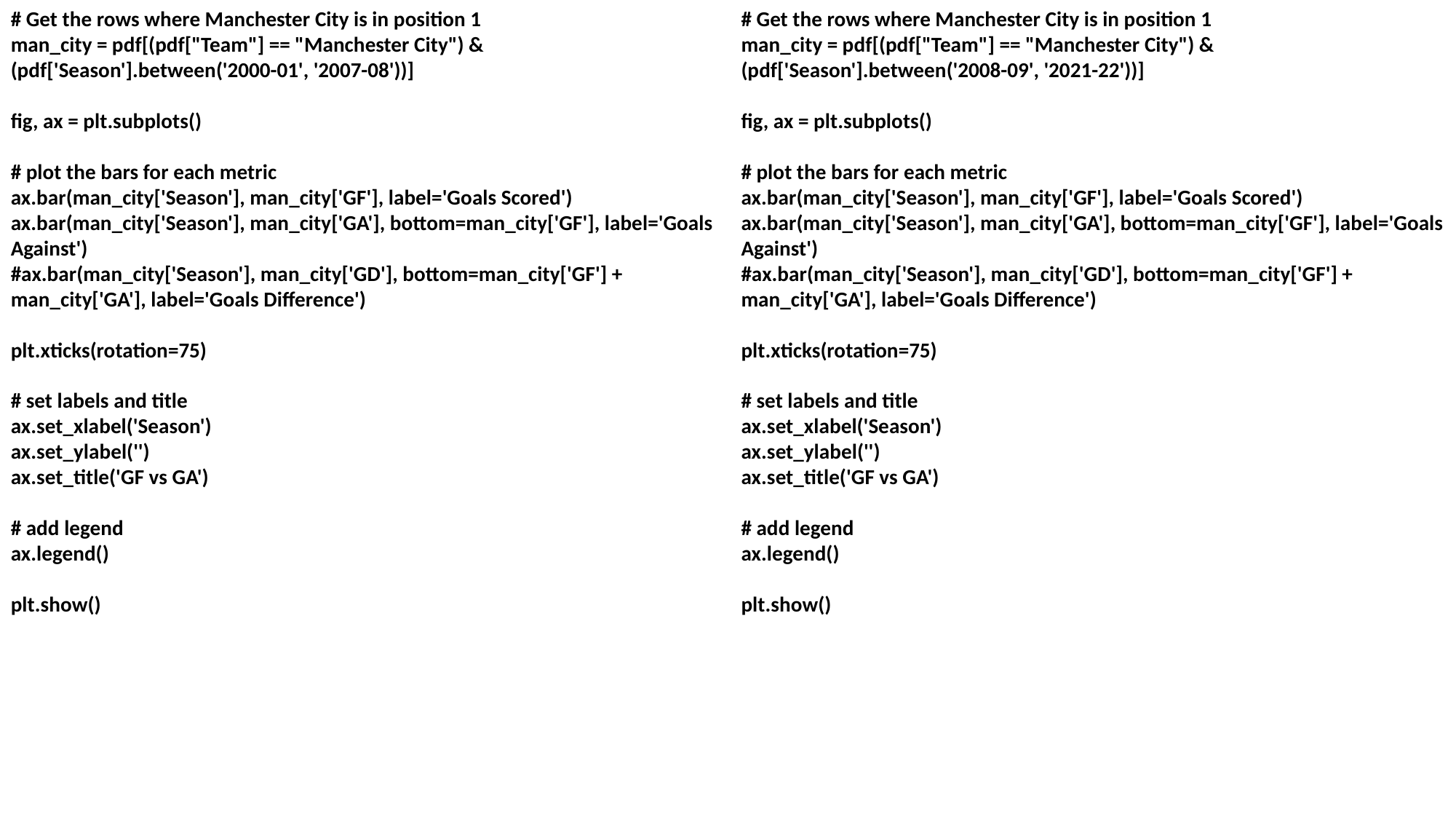

# Get the rows where Manchester City is in position 1
man_city = pdf[(pdf["Team"] == "Manchester City") & (pdf['Season'].between('2000-01', '2007-08'))]

fig, ax = plt.subplots()

# plot the bars for each metric
ax.bar(man_city['Season'], man_city['GF'], label='Goals Scored')
ax.bar(man_city['Season'], man_city['GA'], bottom=man_city['GF'], label='Goals Against')
#ax.bar(man_city['Season'], man_city['GD'], bottom=man_city['GF'] + man_city['GA'], label='Goals Difference')

plt.xticks(rotation=75)

# set labels and title
ax.set_xlabel('Season')
ax.set_ylabel('')
ax.set_title('GF vs GA')

# add legend
ax.legend()

plt.show()
# Get the rows where Manchester City is in position 1
man_city = pdf[(pdf["Team"] == "Manchester City") & (pdf['Season'].between('2008-09', '2021-22'))]

fig, ax = plt.subplots()

# plot the bars for each metric
ax.bar(man_city['Season'], man_city['GF'], label='Goals Scored')
ax.bar(man_city['Season'], man_city['GA'], bottom=man_city['GF'], label='Goals Against')
#ax.bar(man_city['Season'], man_city['GD'], bottom=man_city['GF'] + man_city['GA'], label='Goals Difference')

plt.xticks(rotation=75)

# set labels and title
ax.set_xlabel('Season')
ax.set_ylabel('')
ax.set_title('GF vs GA')

# add legend
ax.legend()

plt.show()